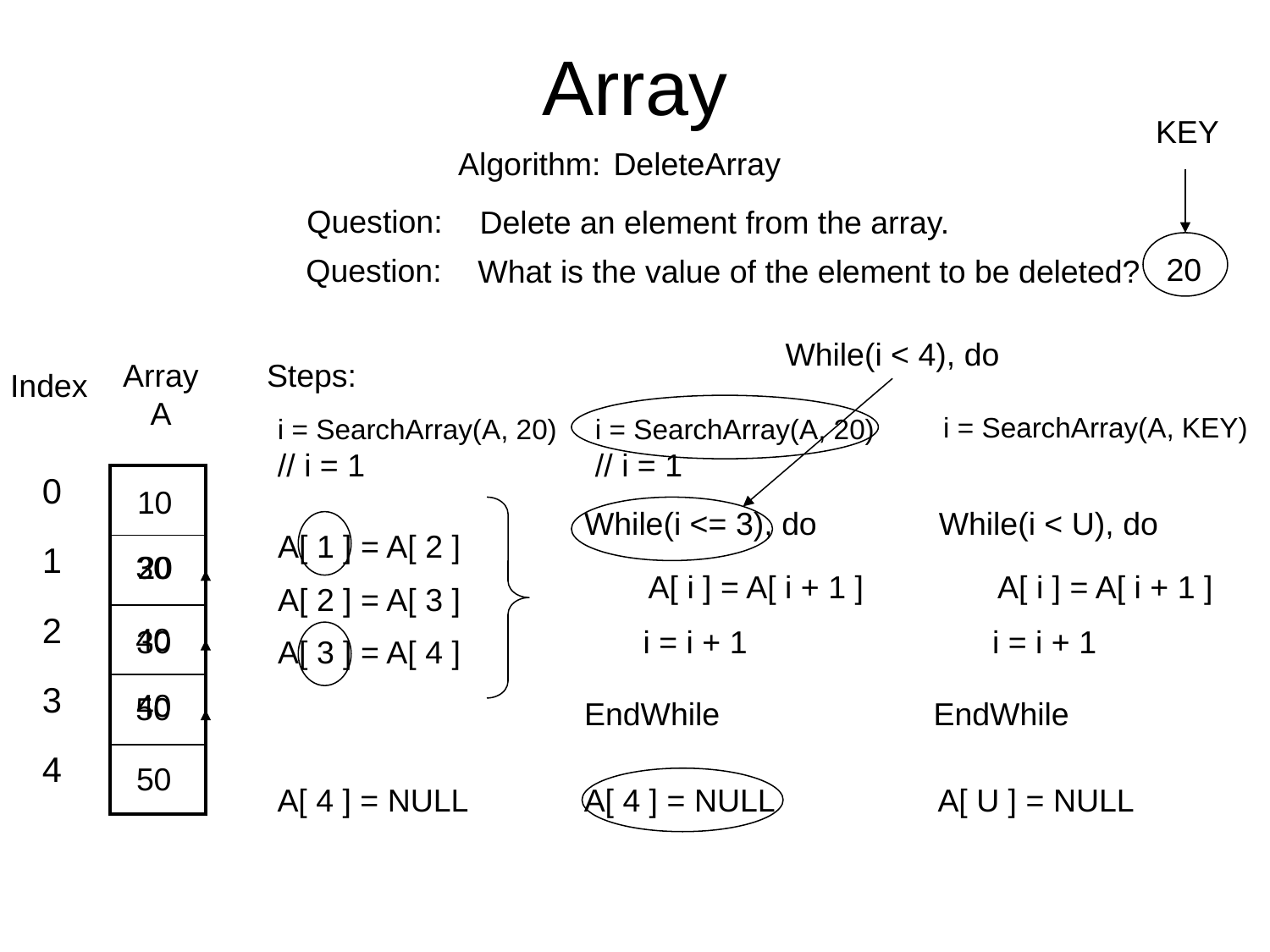

# Array
KEY
Algorithm:
DeleteArray
Question:
Delete an element from the array.

20
Question:
What is the value of the element to be deleted?
While(i < 4), do
Array
A
Steps:
Index

i = SearchArray(A, KEY)
i = SearchArray(A, 20)
// i = 1
i = SearchArray(A, 20)
// i = 1
| 0 |
| --- |
| 1 |
| 2 |
| 3 |
| 4 |
|  |
| --- |
|  |
|  |
|  |
|  |
10

While(i <= 3), do

While(i < U), do

A[ 1 ] = A[ 2 ]
30
20
A[ i ] = A[ i + 1 ]
A[ i ] = A[ i + 1 ]
A[ 2 ] = A[ 3 ]
40
30
i = i + 1
i = i + 1

A[ 3 ] = A[ 4 ]
40
50
EndWhile
EndWhile
50

A[ 4 ] = NULL
A[ 4 ] = NULL
A[ U ] = NULL